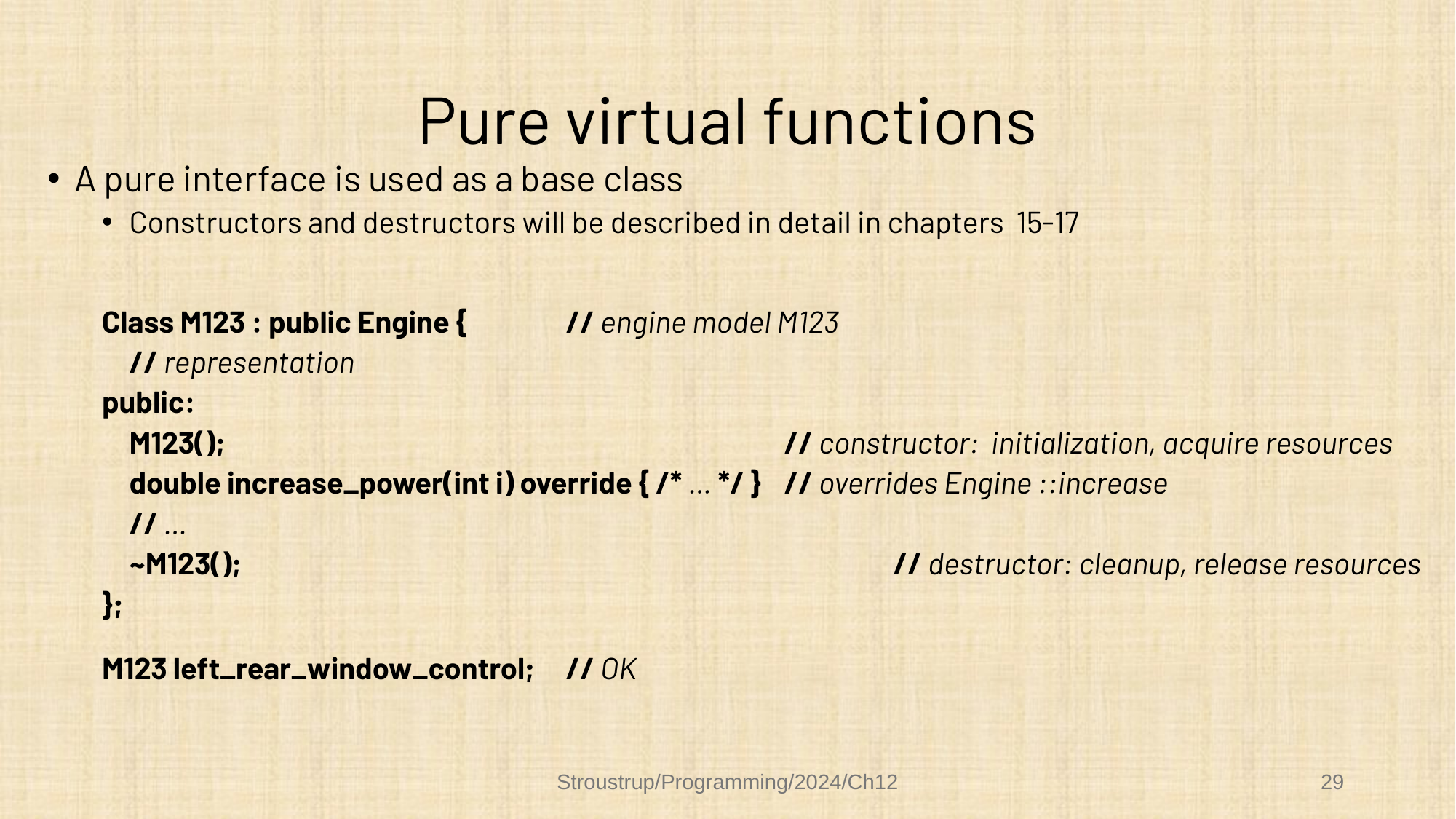

# Pure virtual functions
A pure interface is used as a base class
Constructors and destructors will be described in detail in chapters  15-17

Class M123 : public Engine {	// engine model M123
	// representation
public:
	M123();						// constructor:  initialization, acquire resources
	double increase_power(int i) override { /* … */ }	// overrides Engine ::increase
	// …
	~M123();						// destructor: cleanup, release resources
};

M123 left_rear_window_control;	// OK

Stroustrup/Programming/2024/Ch12
29